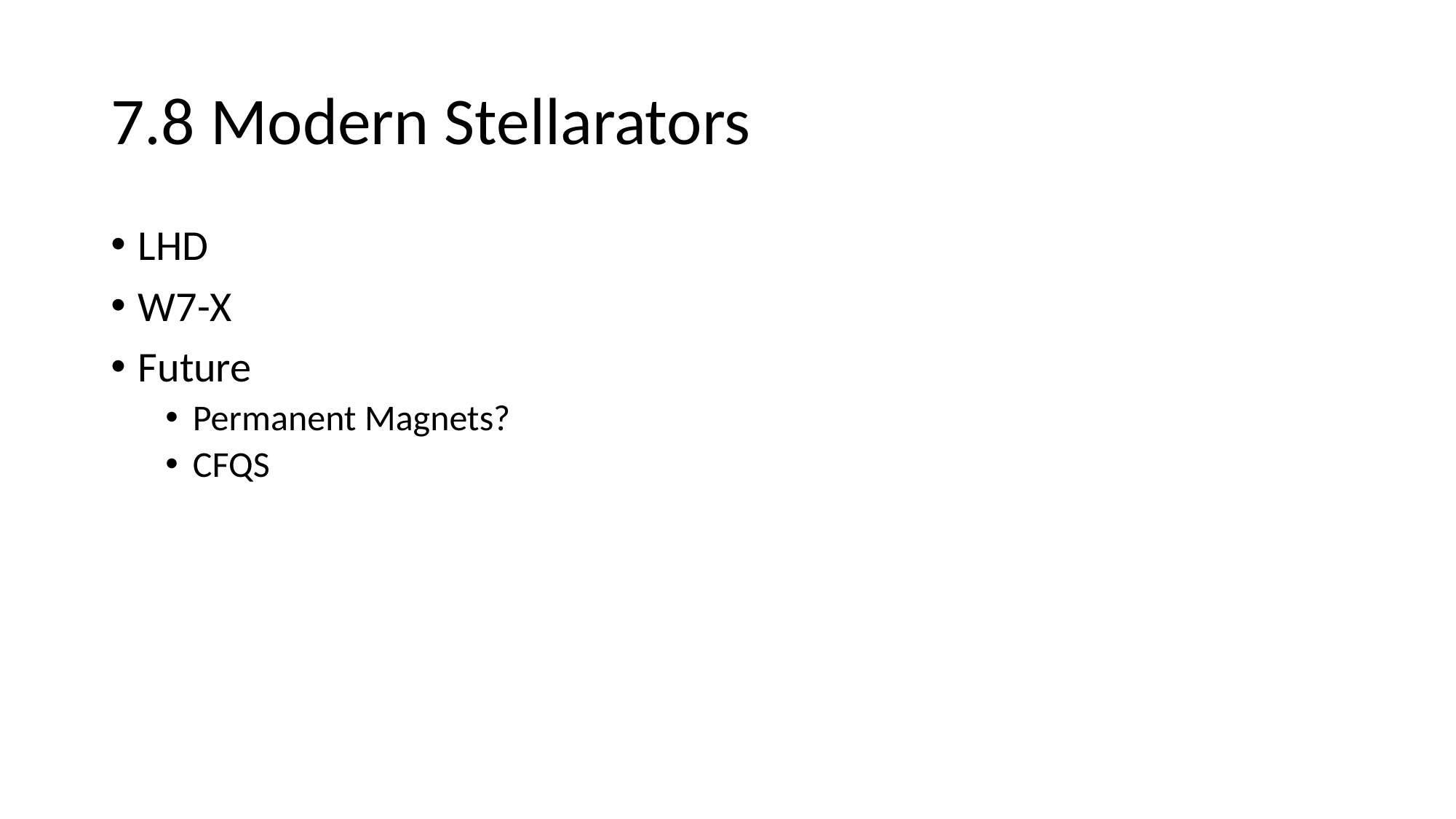

# 7.8 Modern Stellarators
LHD
W7-X
Future
Permanent Magnets?
CFQS